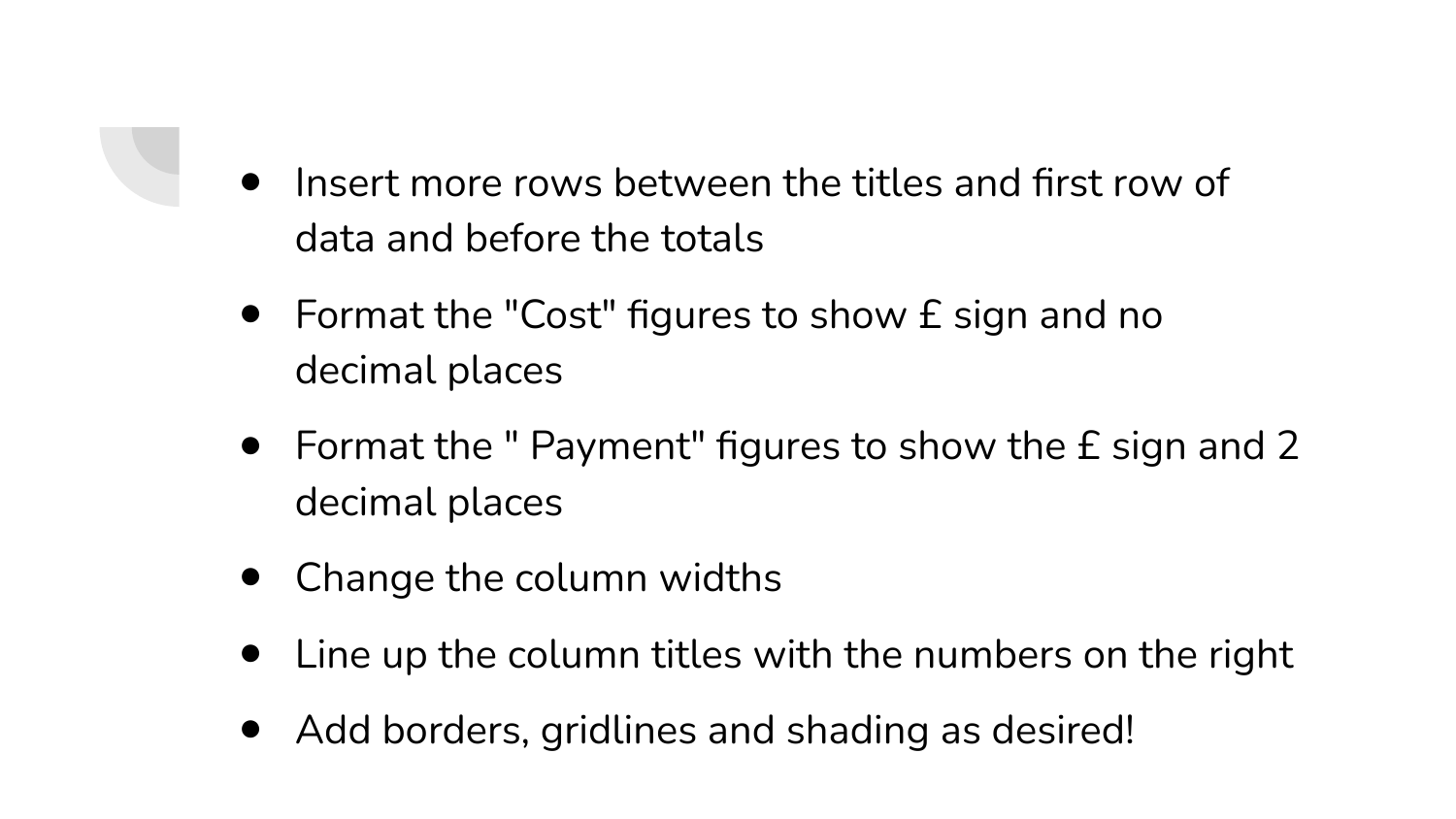

Insert more rows between the titles and first row of data and before the totals
Format the "Cost" figures to show £ sign and no decimal places
Format the " Payment" figures to show the £ sign and 2 decimal places
Change the column widths
Line up the column titles with the numbers on the right
Add borders, gridlines and shading as desired!